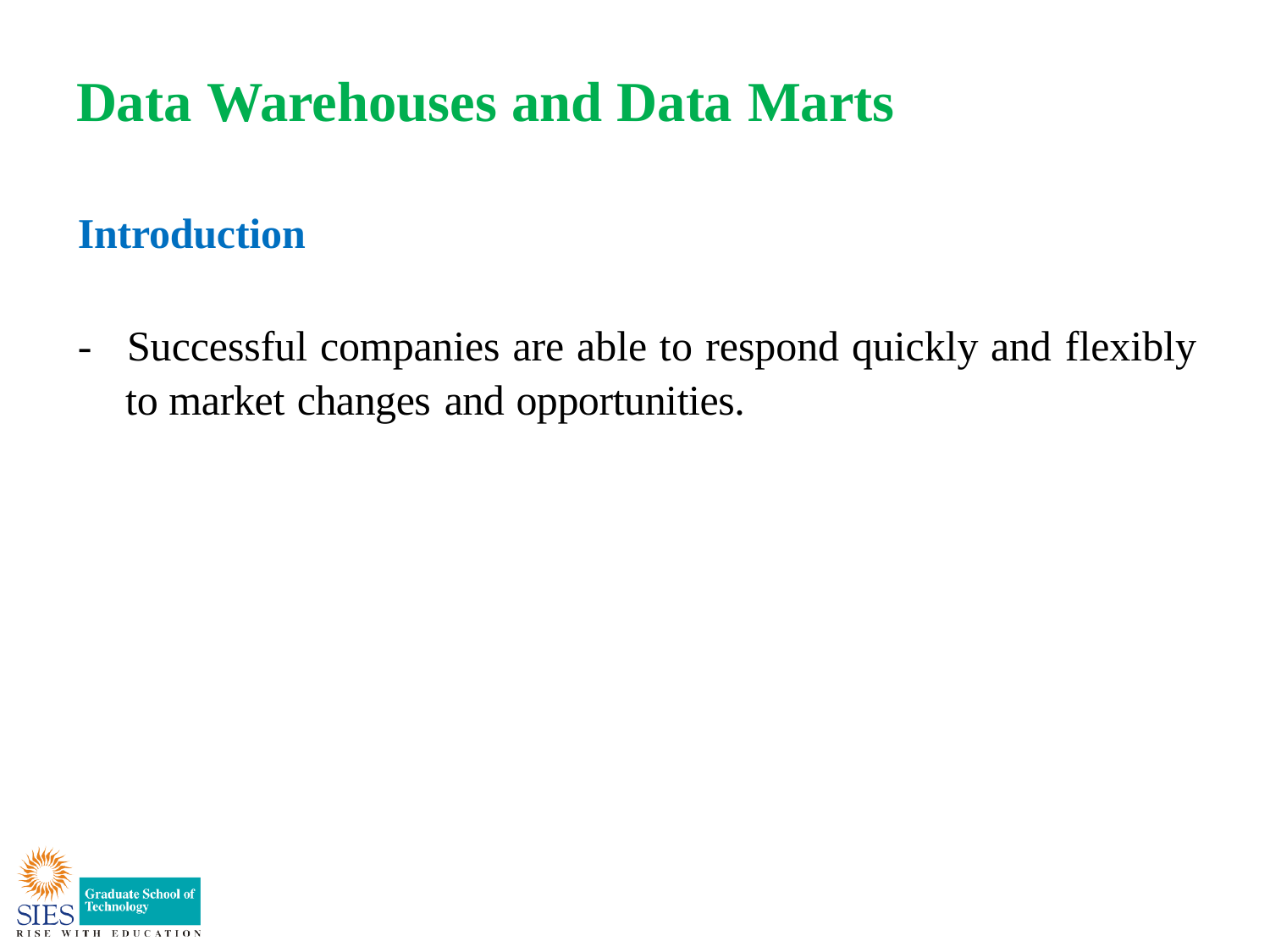

# Data Warehouses and Data Marts
Introduction

-	Successful companies are able to respond quickly and flexibly
to market changes and opportunities.